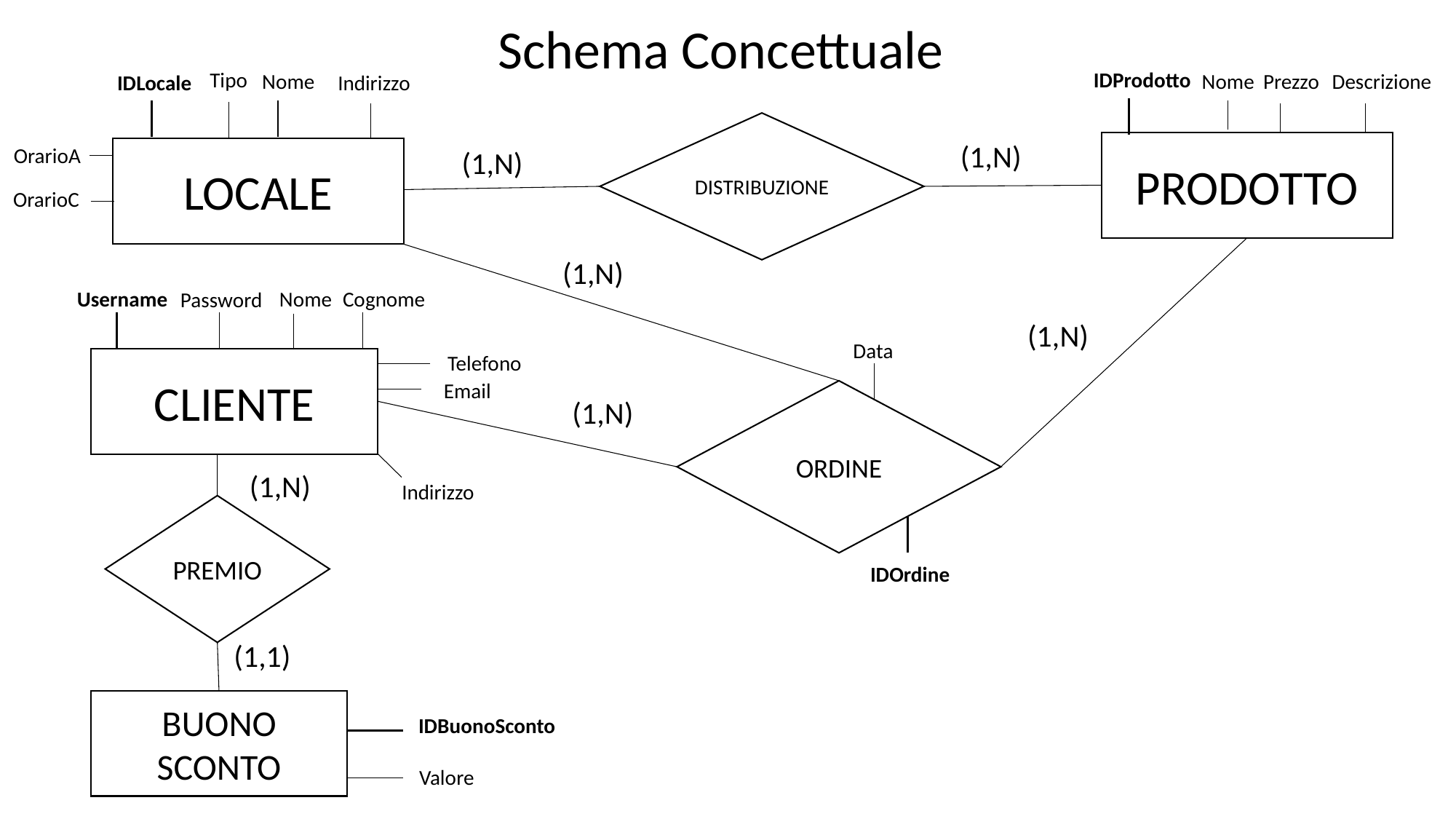

Schema Concettuale
Tipo
IDProdotto
Nome
Nome
Descrizione
Prezzo
Indirizzo
IDLocale
DISTRIBUZIONE
(1,N)
PRODOTTO
(1,N)
OrarioA
LOCALE
OrarioC
(1,N)
Cognome
Nome
Username
Password
(1,N)
Data
Telefono
CLIENTE
Email
ORDINE
(1,N)
(1,N)
Indirizzo
PREMIO
IDOrdine
(1,1)
BUONO SCONTO
IDBuonoSconto
Valore